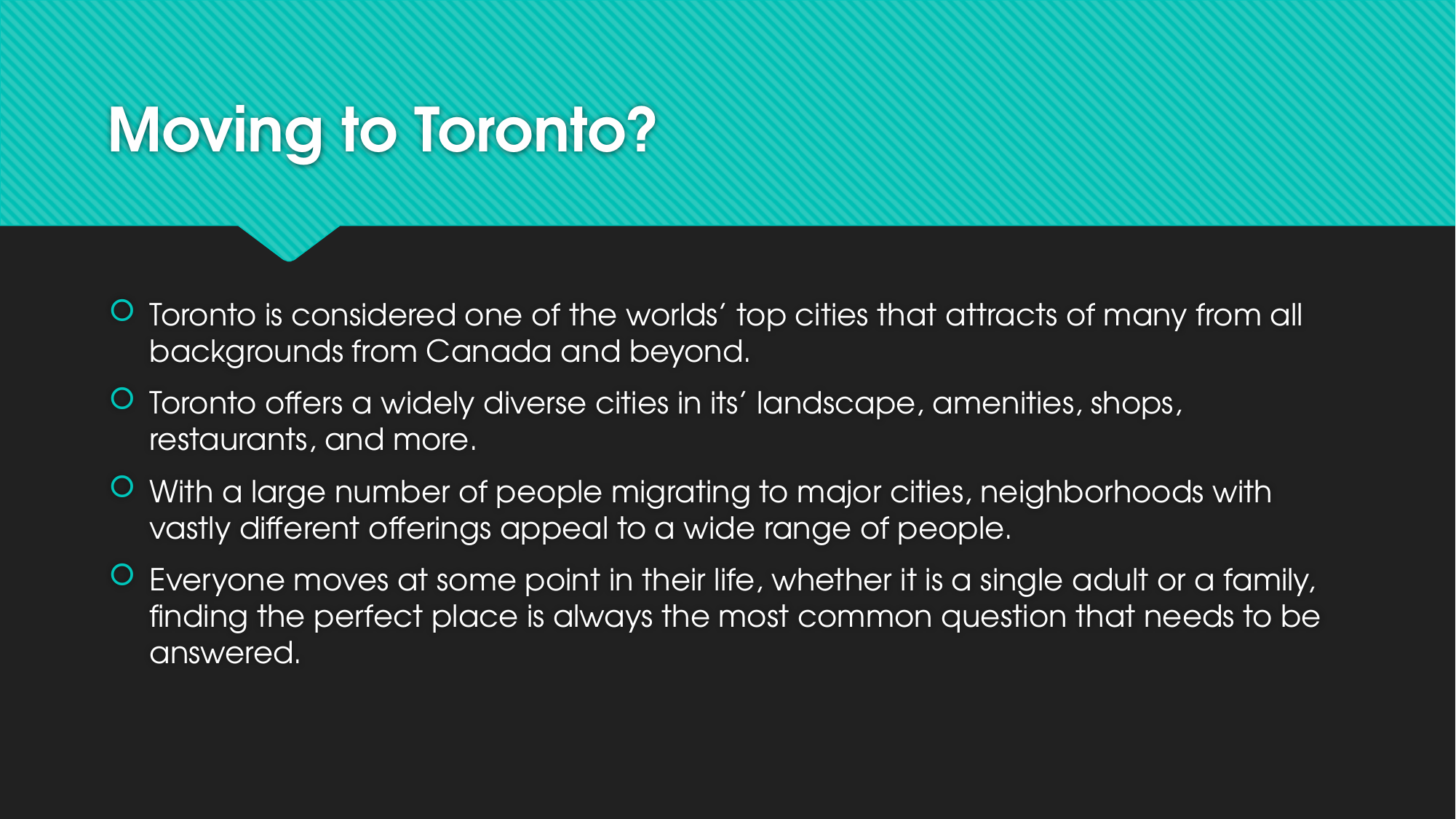

# Moving to Toronto?
Toronto is considered one of the worlds’ top cities that attracts of many from all backgrounds from Canada and beyond.
Toronto offers a widely diverse cities in its’ landscape, amenities, shops, restaurants, and more.
With a large number of people migrating to major cities, neighborhoods with vastly different offerings appeal to a wide range of people.
Everyone moves at some point in their life, whether it is a single adult or a family, finding the perfect place is always the most common question that needs to be answered.